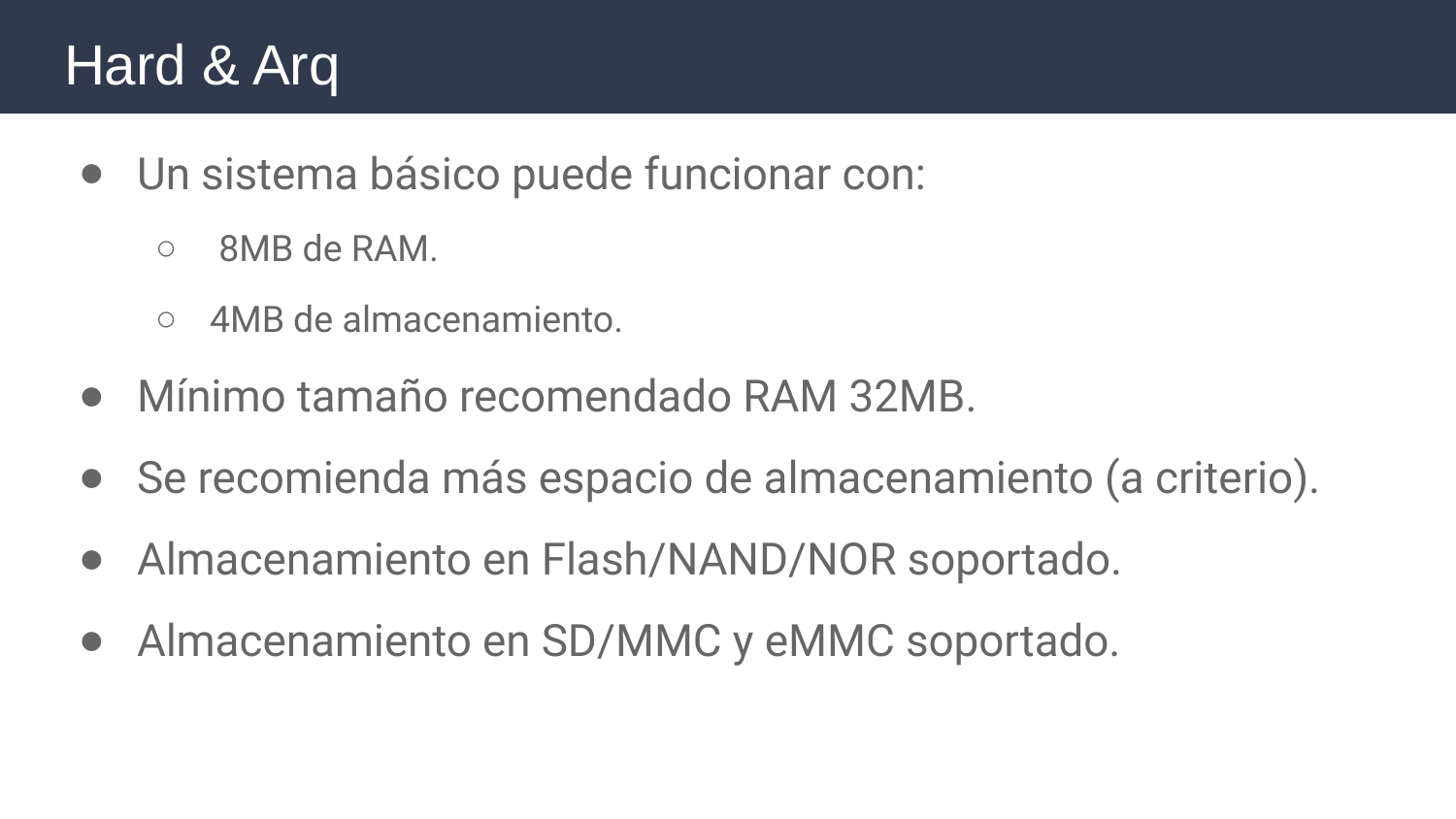

# Hard & Arq

Un sistema básico puede funcionar con:
 8MB de RAM.
4MB de almacenamiento.
Mínimo tamaño recomendado RAM 32MB.
Se recomienda más espacio de almacenamiento (a criterio).
Almacenamiento en Flash/NAND/NOR soportado.
Almacenamiento en SD/MMC y eMMC soportado.